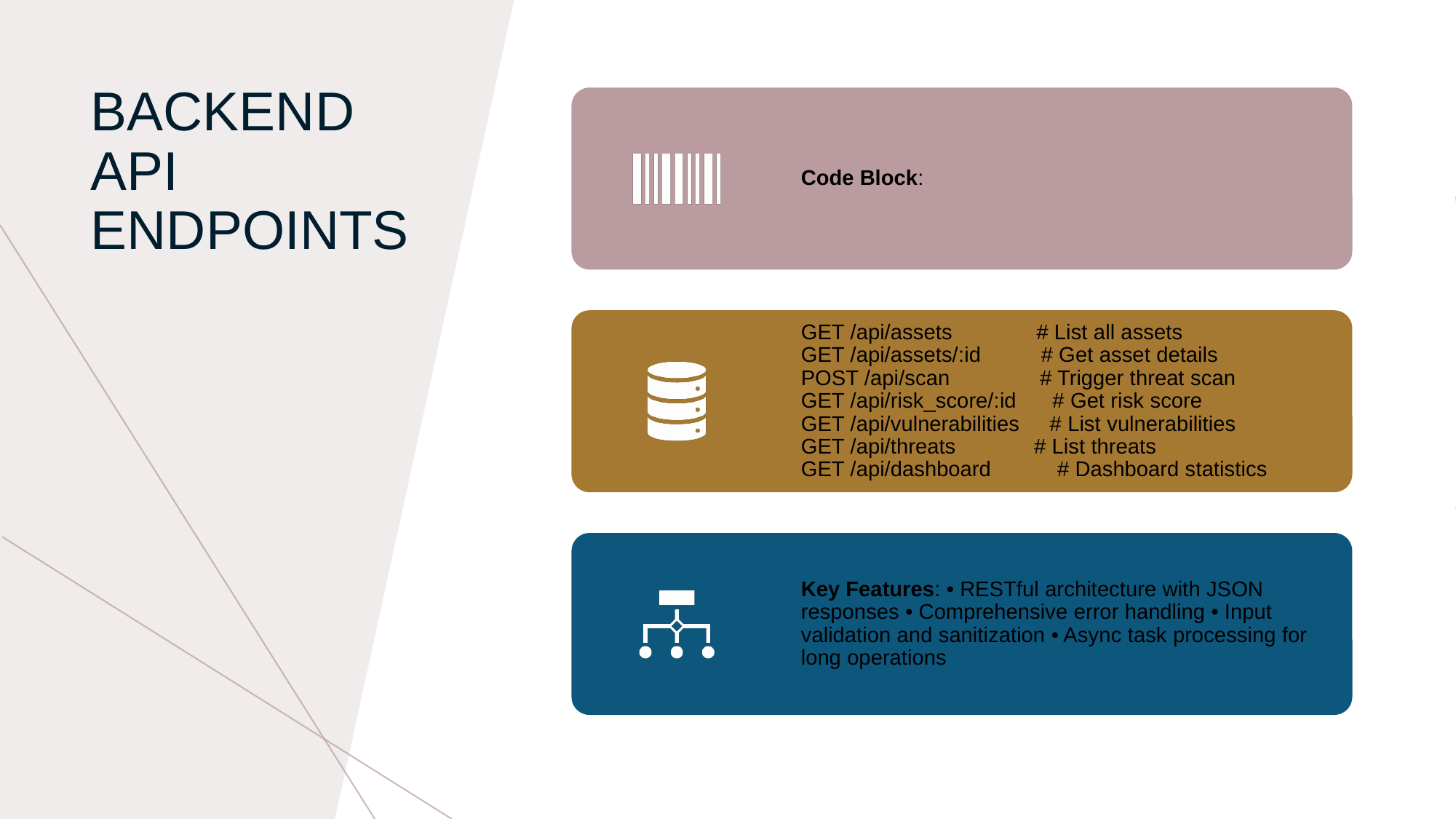

# Backend API Endpoints
Code Block:
GET /api/assets              # List all assets
GET /api/assets/:id          # Get asset details
POST /api/scan               # Trigger threat scan
GET /api/risk_score/:id      # Get risk score
GET /api/vulnerabilities     # List vulnerabilities
GET /api/threats             # List threats
GET /api/dashboard           # Dashboard statistics
Key Features: • RESTful architecture with JSON responses • Comprehensive error handling • Input validation and sanitization • Async task processing for long operations